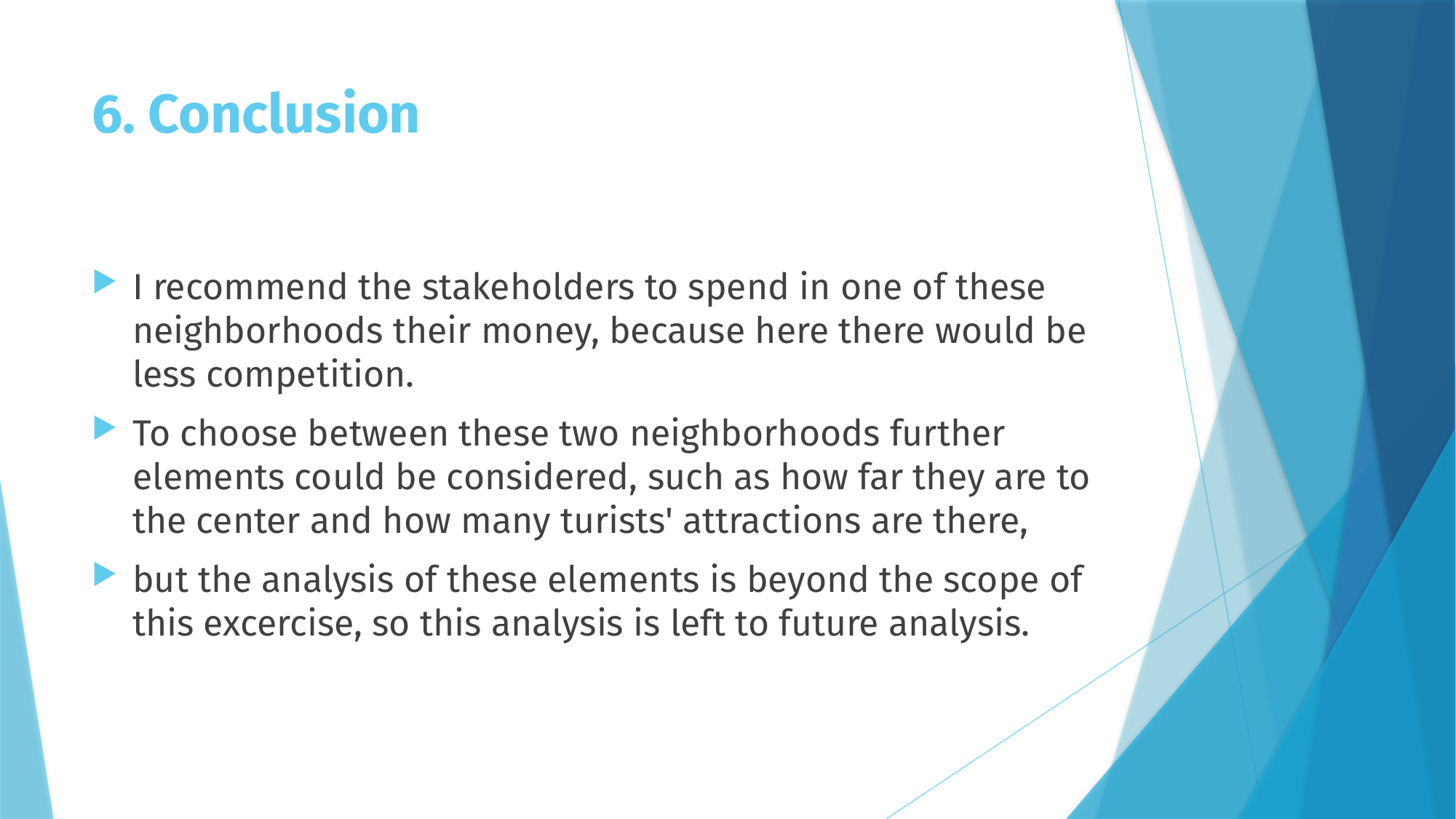

# 6. Conclusion
I recommend the stakeholders to spend in one of these neighborhoods their money, because here there would be less competition.
To choose between these two neighborhoods further elements could be considered, such as how far they are to the center and how many turists' attractions are there,
but the analysis of these elements is beyond the scope of this excercise, so this analysis is left to future analysis.